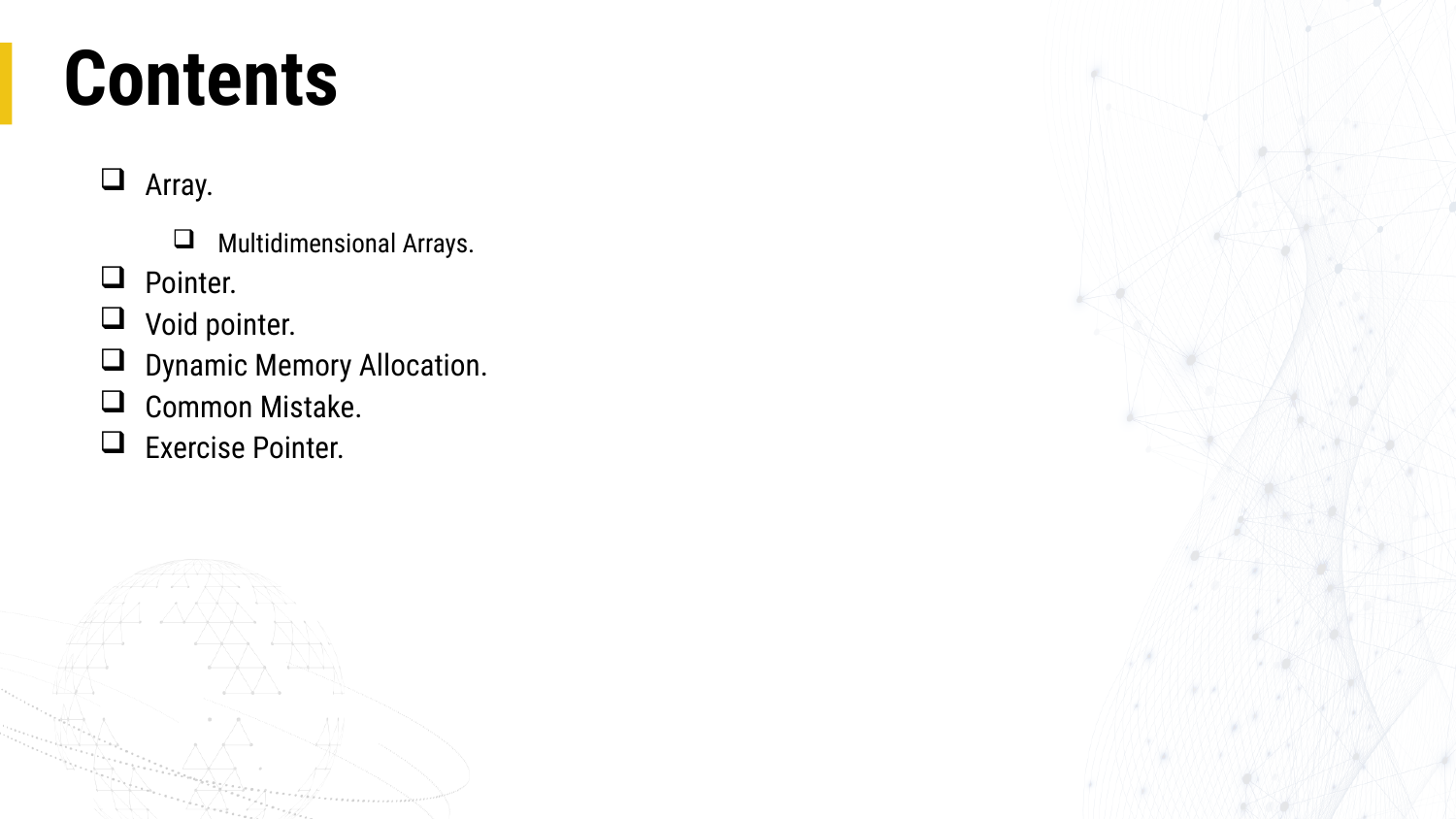

# Contents
Array.
Multidimensional Arrays.
Pointer.
Void pointer.
Dynamic Memory Allocation.
Common Mistake.
Exercise Pointer.